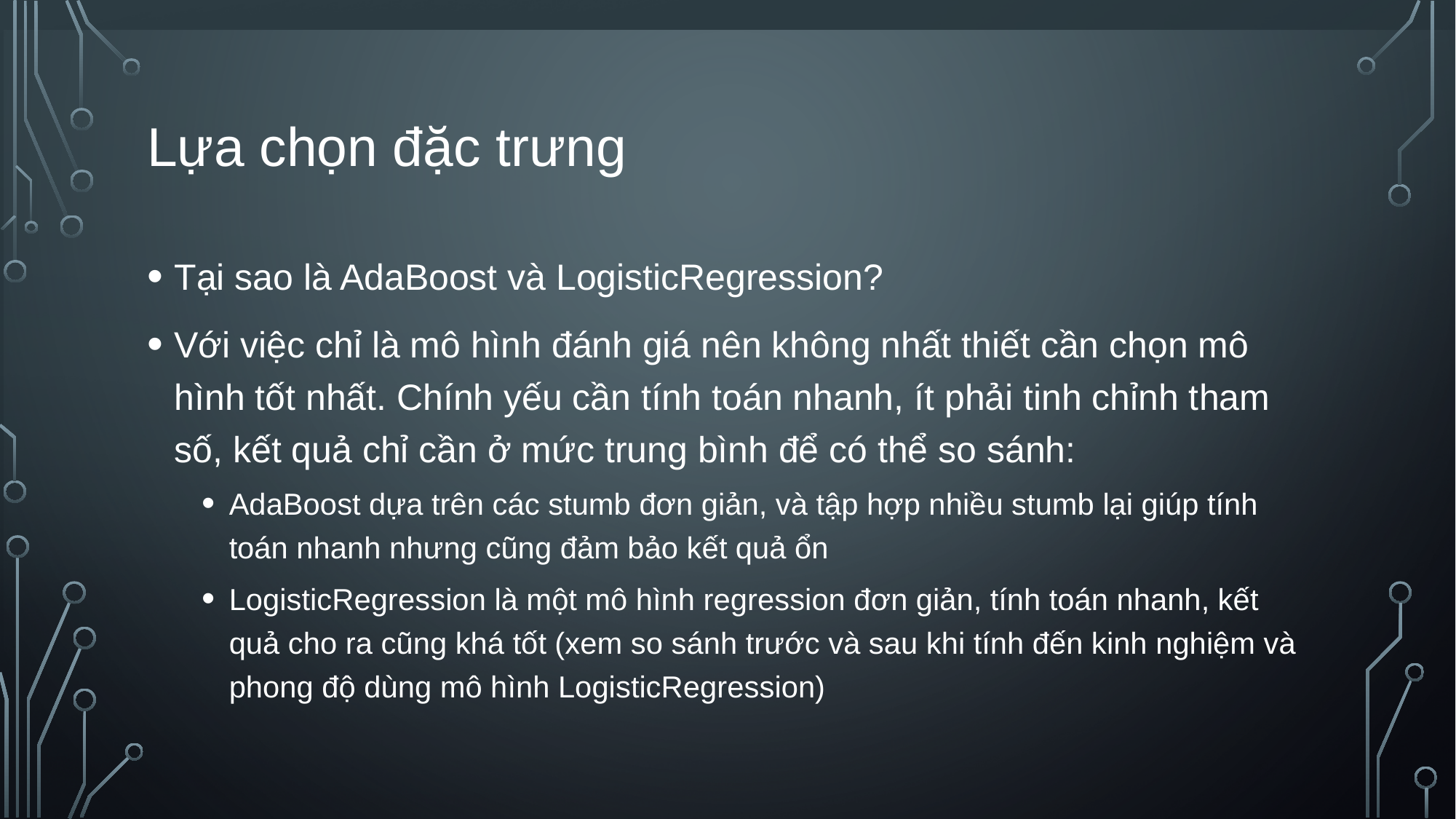

# Lựa chọn đặc trưng
Tại sao là AdaBoost và LogisticRegression?
Với việc chỉ là mô hình đánh giá nên không nhất thiết cần chọn mô hình tốt nhất. Chính yếu cần tính toán nhanh, ít phải tinh chỉnh tham số, kết quả chỉ cần ở mức trung bình để có thể so sánh:
AdaBoost dựa trên các stumb đơn giản, và tập hợp nhiều stumb lại giúp tính toán nhanh nhưng cũng đảm bảo kết quả ổn
LogisticRegression là một mô hình regression đơn giản, tính toán nhanh, kết quả cho ra cũng khá tốt (xem so sánh trước và sau khi tính đến kinh nghiệm và phong độ dùng mô hình LogisticRegression)